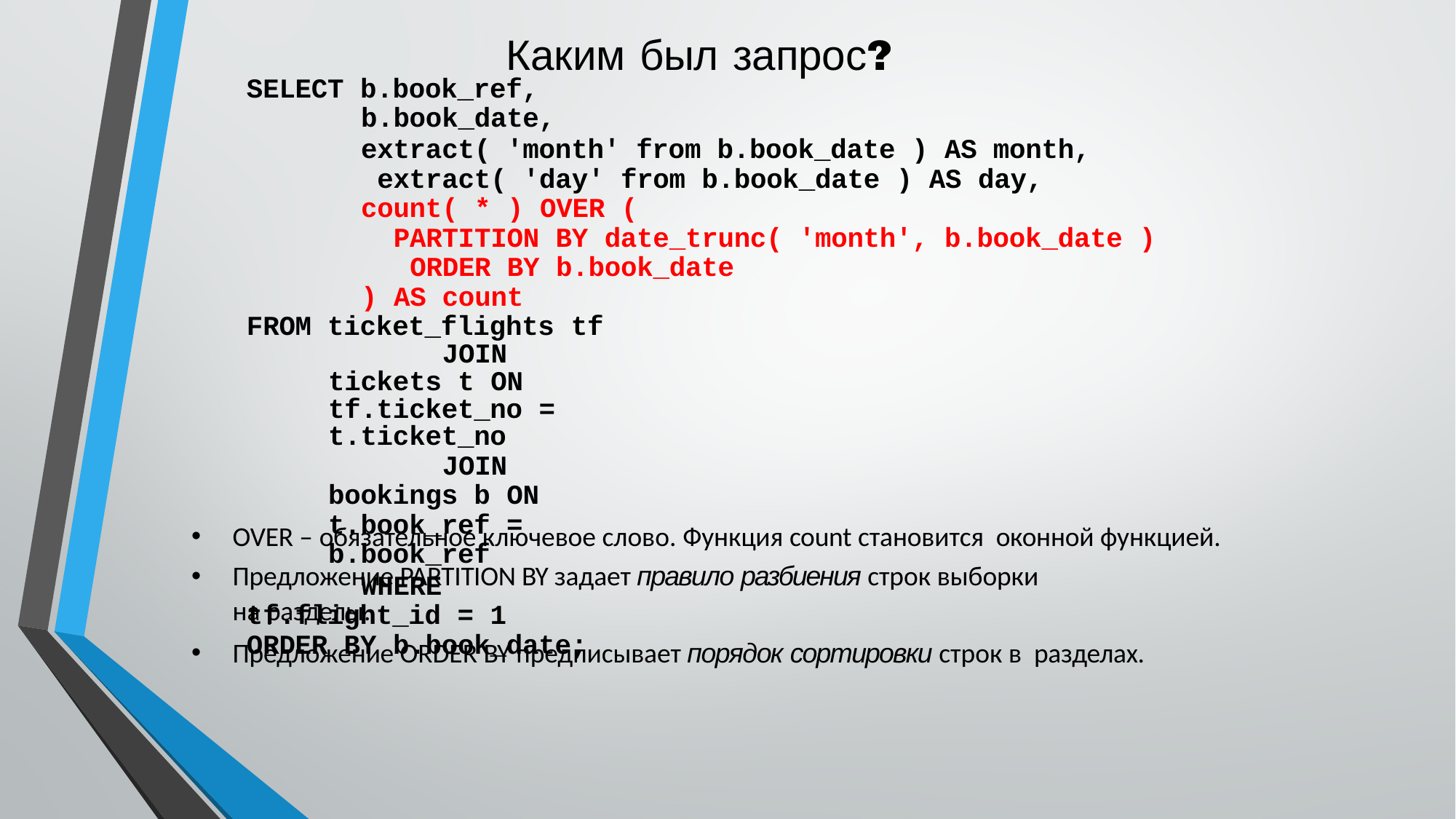

# Каким был запрос?
SELECT b.book_ref,
b.book_date,
extract( 'month' from b.book_date ) AS month,  extract( 'day' from b.book_date ) AS day,  count( * ) OVER (
PARTITION BY date_trunc( 'month', b.book_date )  ORDER BY b.book_date
) AS count  FROM ticket_flights tf
JOIN tickets t ON tf.ticket_no = t.ticket_no
JOIN bookings b ON t.book_ref = b.book_ref
WHERE tf.flight_id = 1  ORDER BY b.book_date;
OVER – обязательное ключевое слово. Функция count становится  оконной функцией.
Предложение PARTITION BY задает правило разбиения строк выборки
на разделы.
Предложение ORDER BY предписывает порядок сортировки строк в  разделах.